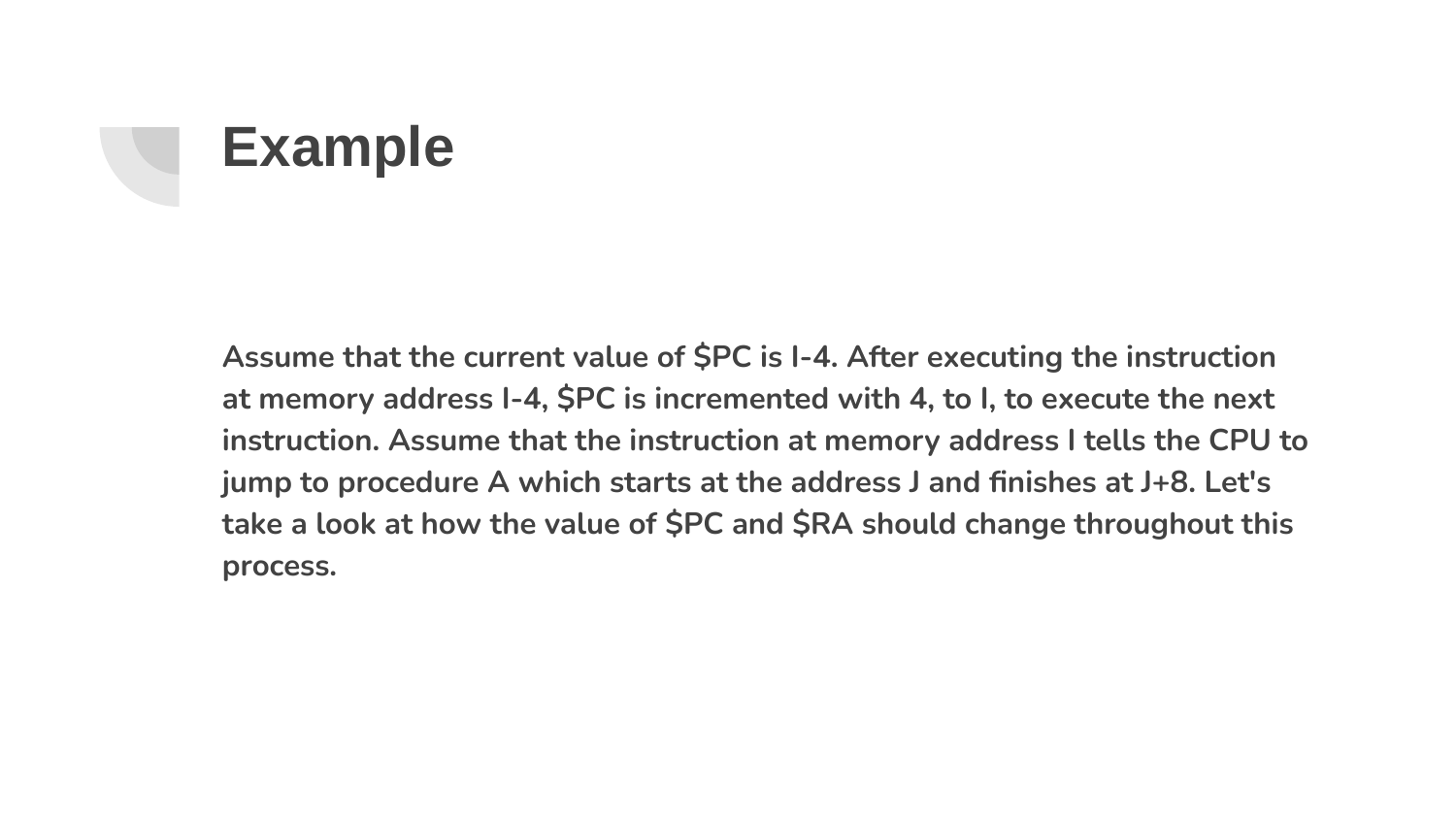

# Example

Assume that the current value of $PC is I-4. After executing the instruction at memory address I-4, $PC is incremented with 4, to I, to execute the next instruction. Assume that the instruction at memory address I tells the CPU to jump to procedure A which starts at the address J and finishes at J+8. Let's take a look at how the value of $PC and $RA should change throughout this process.